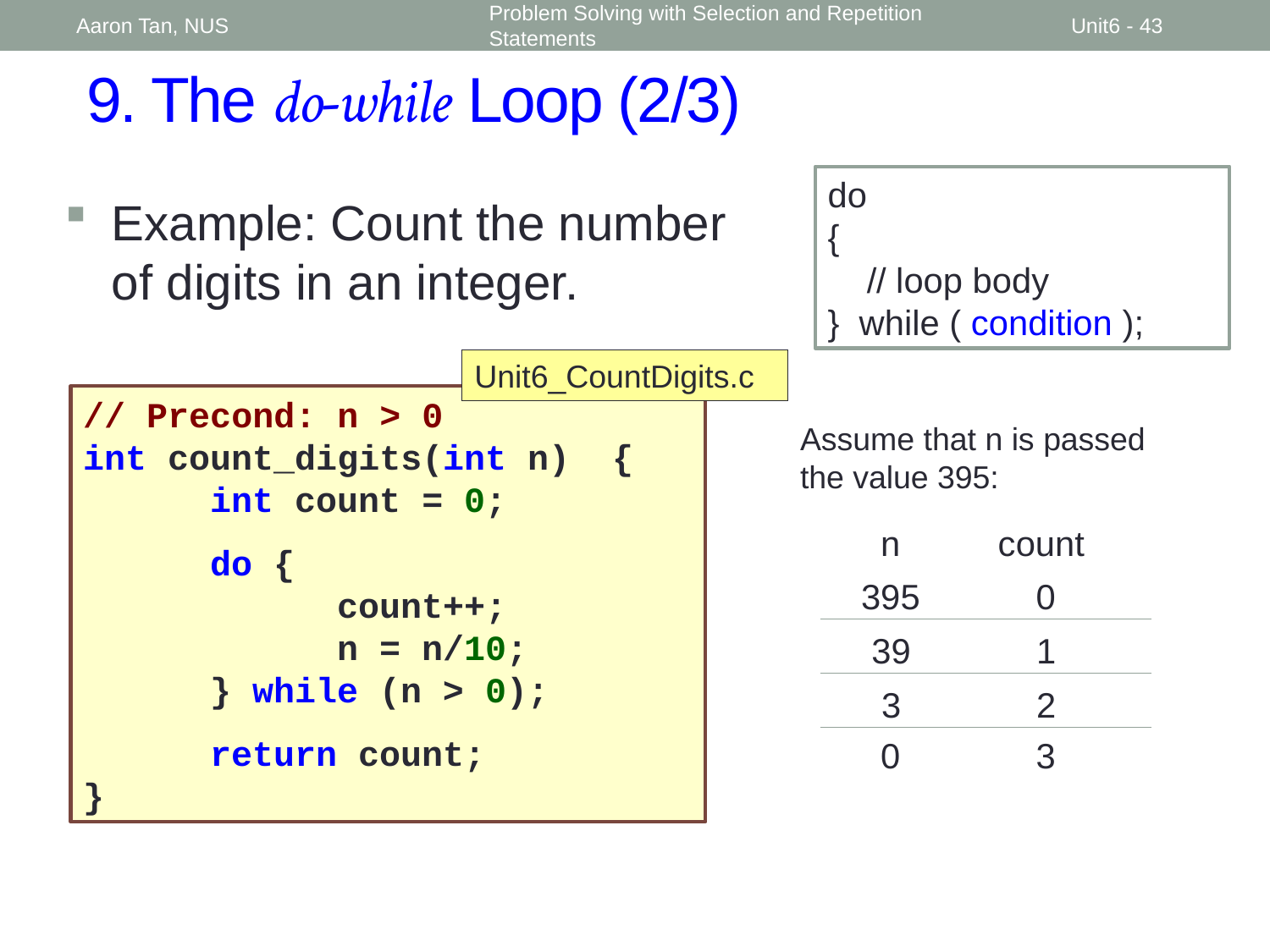

Aaron Tan, NUS
Problem Solving with Selection and Repetition Statements
Unit6 - 43
9. The do-while Loop (2/3)
do
{
    // loop body
}  while ( condition );
Example: Count the number of digits in an integer.

Unit6_CountDigits.c
// Precond: n > 0
int count_digits(int n)  {
	int count = 0;

	do {
		count++;
		n = n/10;
	} while (n > 0);

	return count;
}
Assume that n is passed the value 395:
n
count
395
0
39
1
3
2
0
3